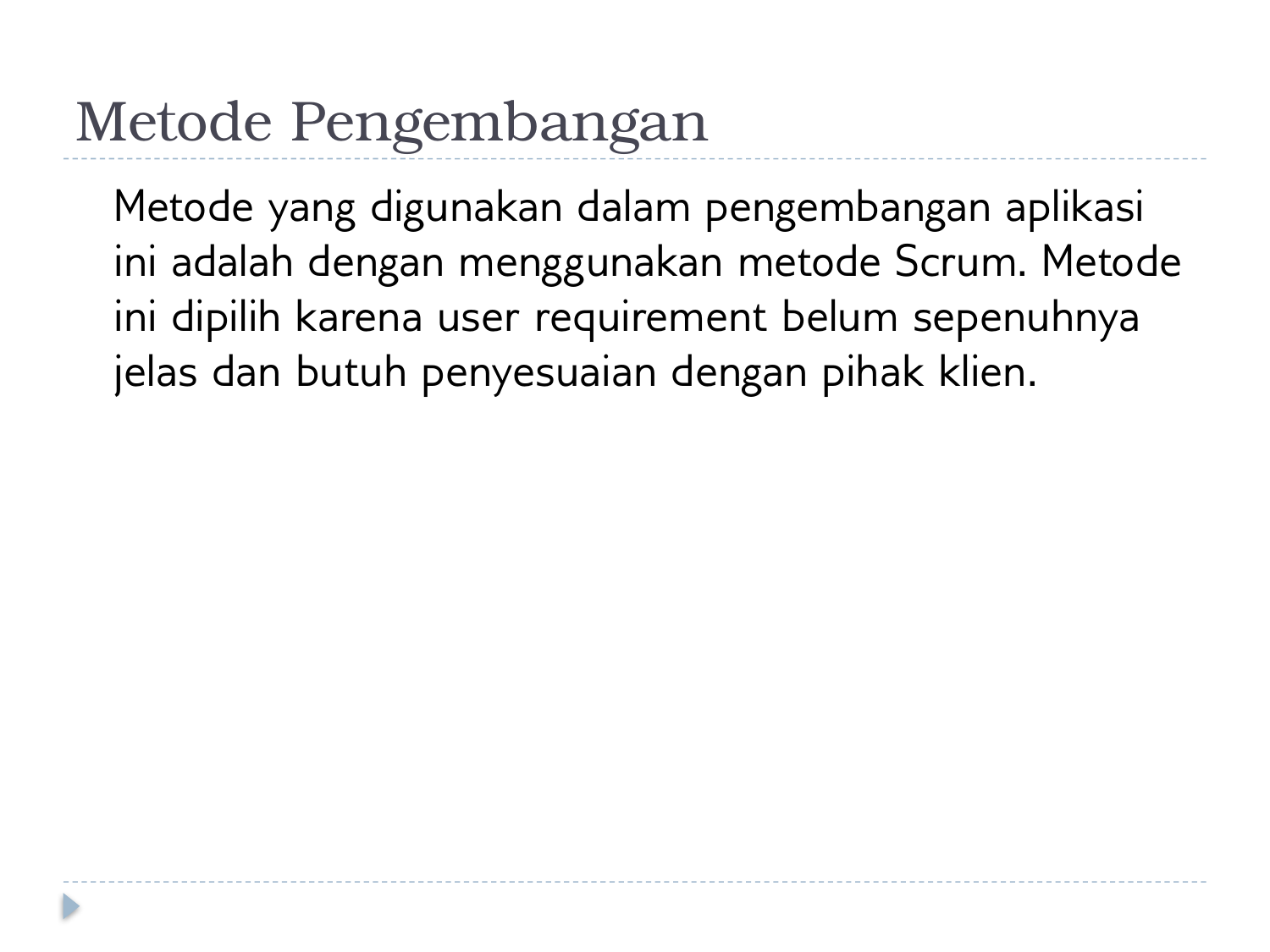

# Metode Pengembangan
	Metode yang digunakan dalam pengembangan aplikasi ini adalah dengan menggunakan metode Scrum. Metode ini dipilih karena user requirement belum sepenuhnya jelas dan butuh penyesuaian dengan pihak klien.